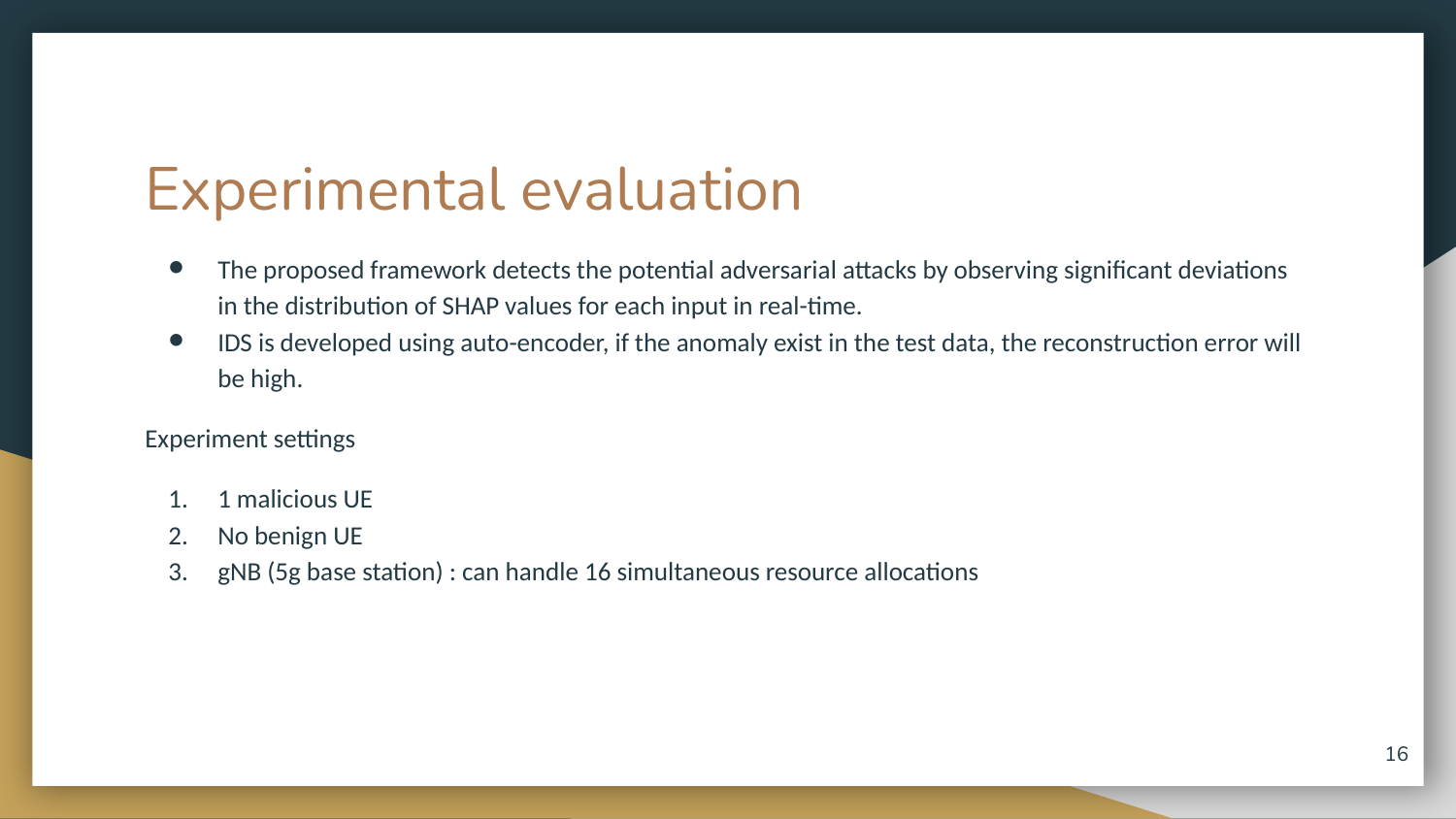

# Experimental evaluation
The proposed framework detects the potential adversarial attacks by observing significant deviations in the distribution of SHAP values for each input in real-time.
IDS is developed using auto-encoder, if the anomaly exist in the test data, the reconstruction error will be high.
Experiment settings
1 malicious UE
No benign UE
gNB (5g base station) : can handle 16 simultaneous resource allocations

16